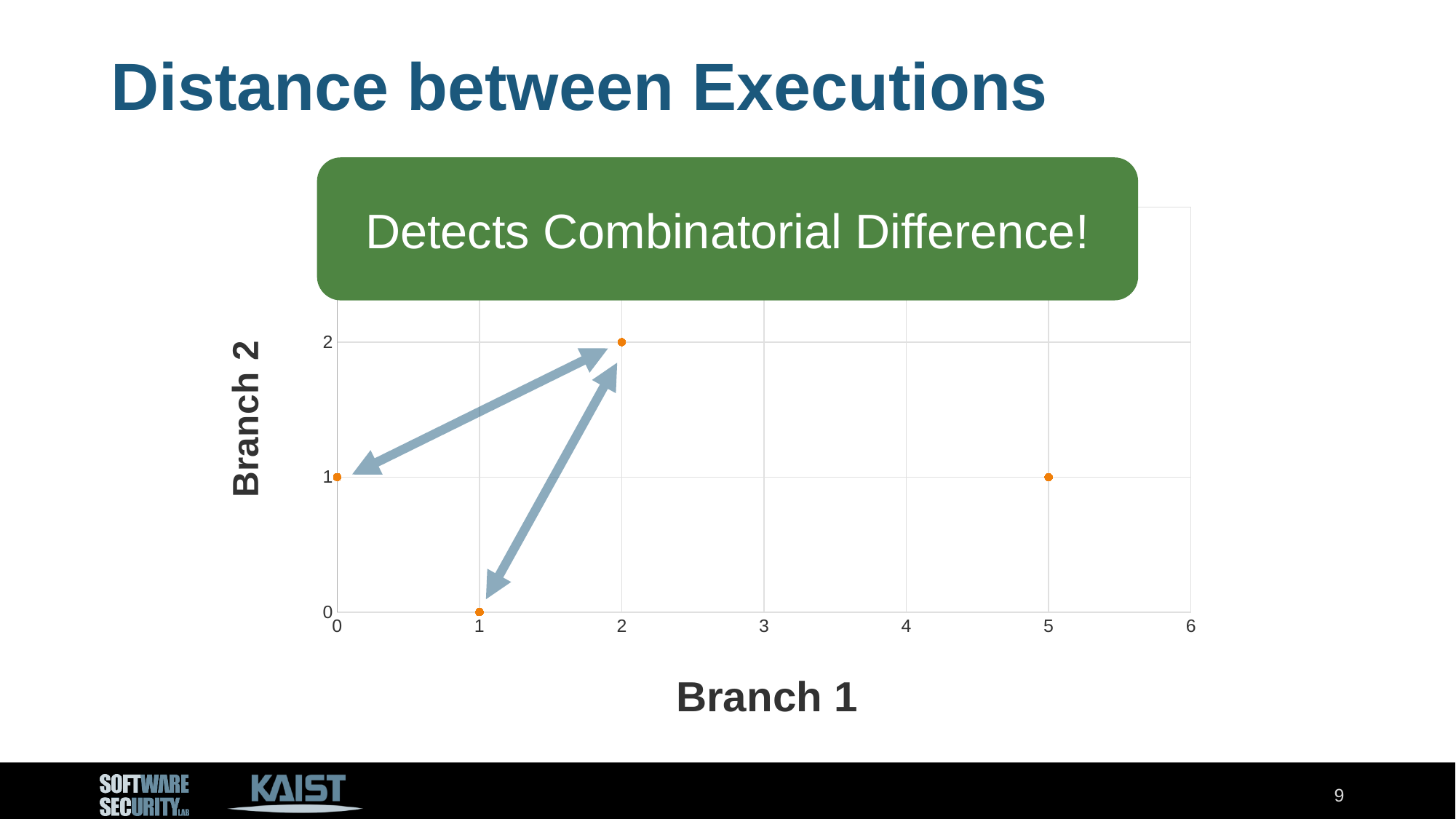

# Distance between Executions
Detects Combinatorial Difference!

### Chart

| Category | Y-Values |
|---|---|
9